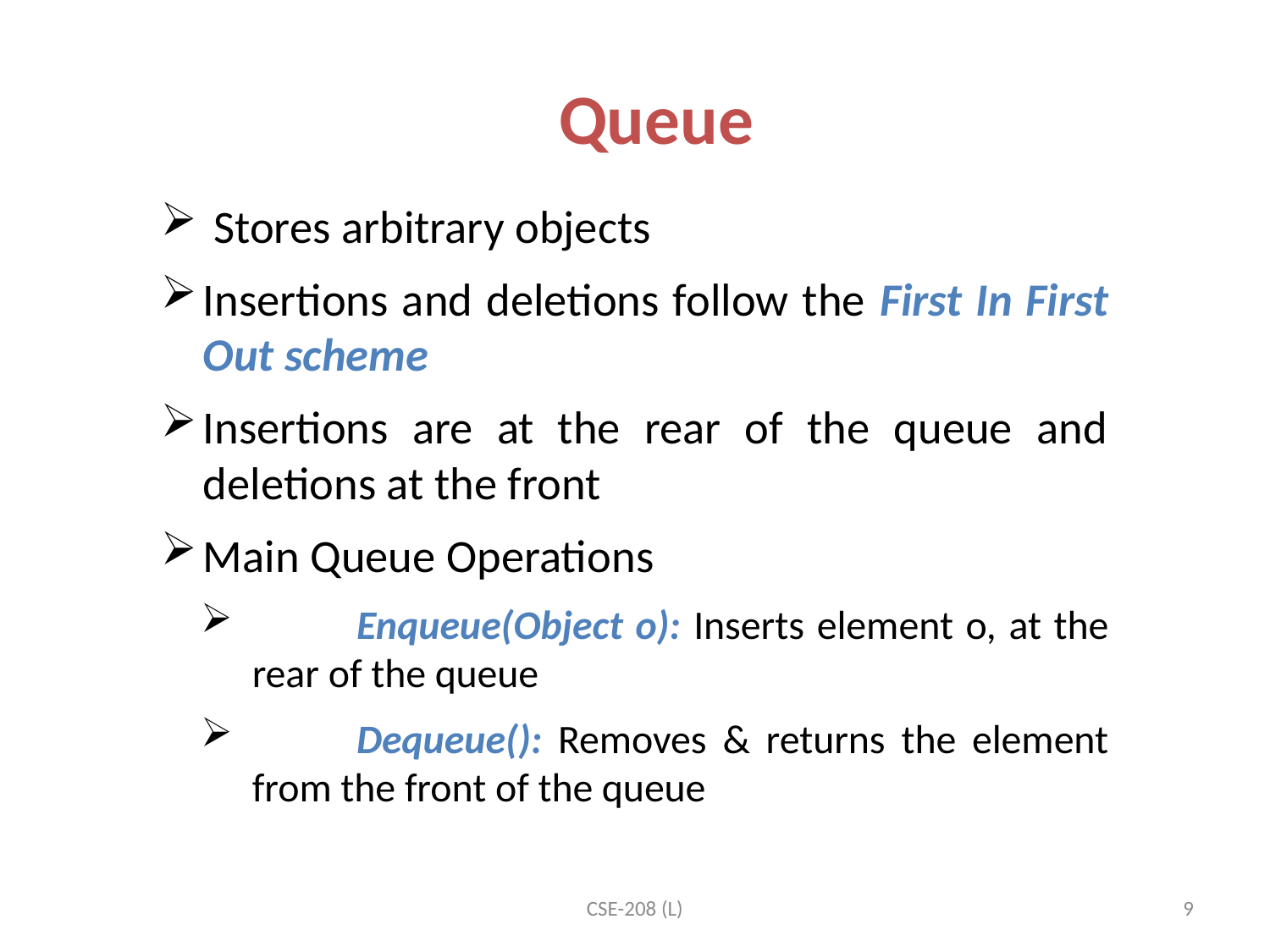

Queue
 Stores arbitrary objects
Insertions and deletions follow the First In First Out scheme
Insertions are at the rear of the queue and deletions at the front
Main Queue Operations
	Enqueue(Object o): Inserts element o, at the rear of the queue
	Dequeue(): Removes & returns the element from the front of the queue
CSE-208 (L)
9